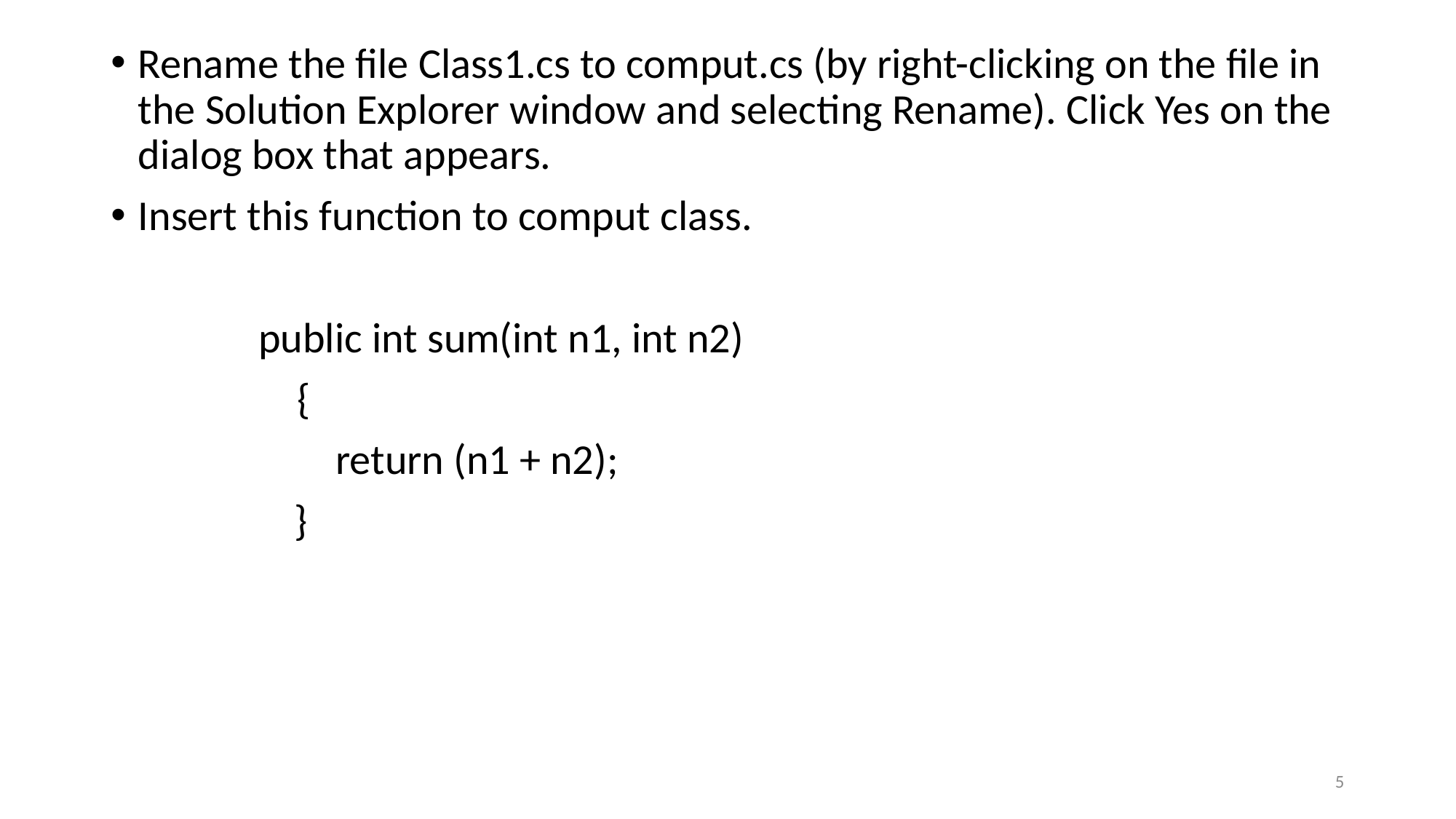

Rename the file Class1.cs to comput.cs (by right-clicking on the file in the Solution Explorer window and selecting Rename). Click Yes on the dialog box that appears.
Insert this function to comput class.

	    public int sum(int n1, int n2)
	        {
	            return (n1 + n2);
                   }

5